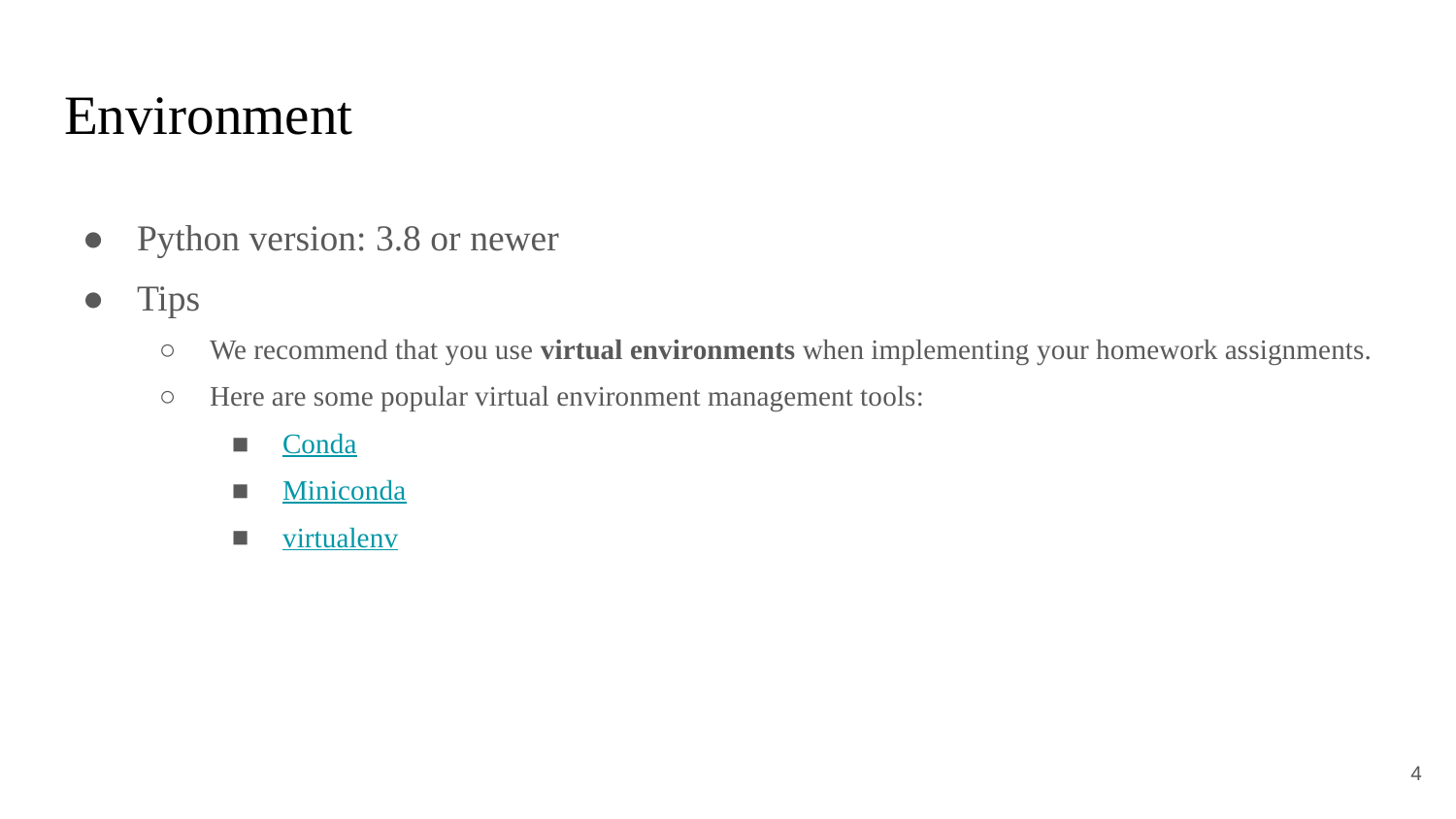

# Environment
Python version: 3.8 or newer
Tips
We recommend that you use virtual environments when implementing your homework assignments.
Here are some popular virtual environment management tools:
Conda
Miniconda
virtualenv
4